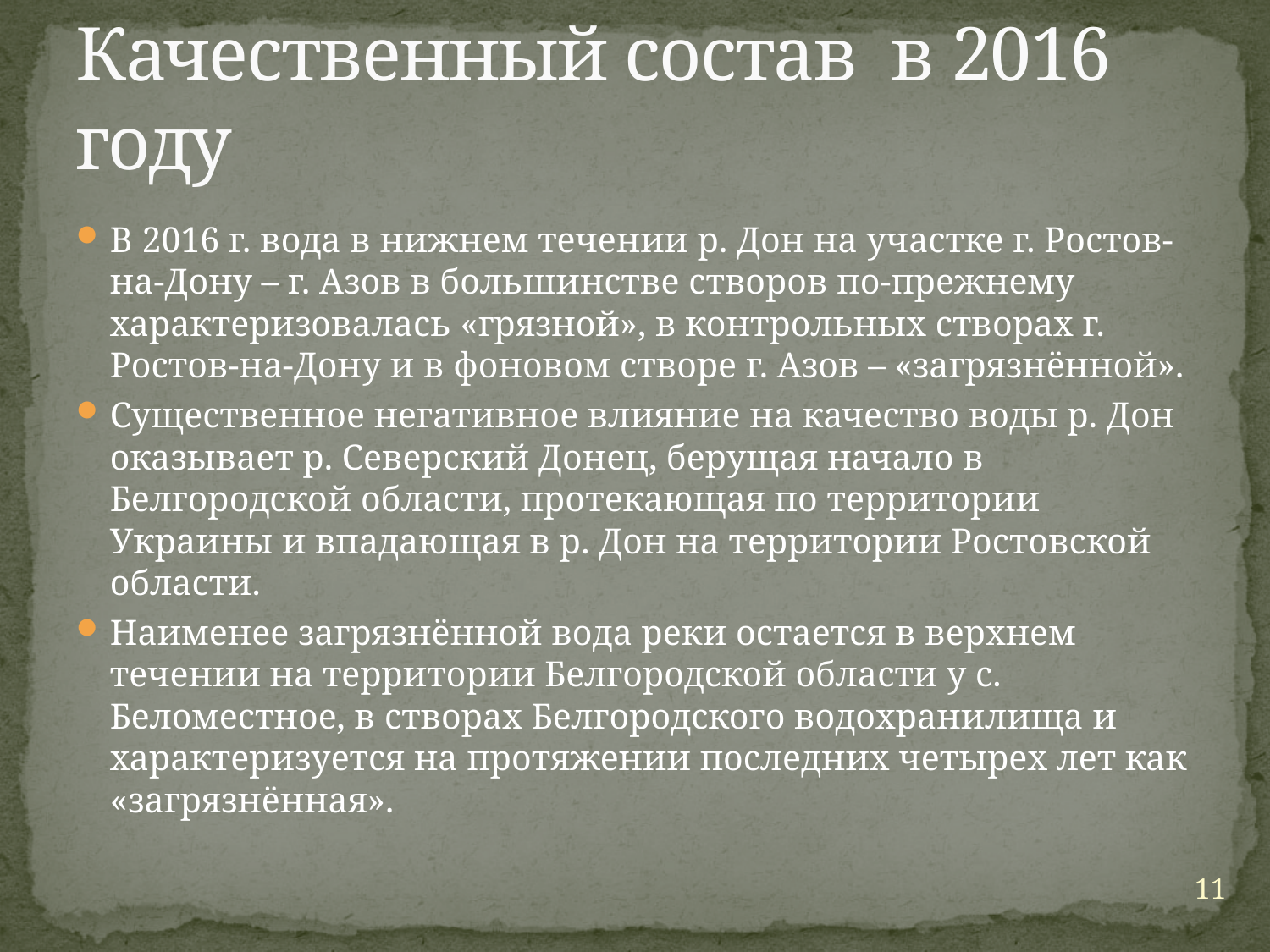

# Качественный состав  в 2016 году
В 2016 г. вода в нижнем течении р. Дон на участке г. Ростов-на-Дону – г. Азов в большинстве створов по-прежнему характеризовалась «грязной», в контрольных створах г. Ростов-на-Дону и в фоновом створе г. Азов – «загрязнённой».
Существенное негативное влияние на качество воды р. Дон оказывает р. Северский Донец, берущая начало в Белгородской области, протекающая по территории Украины и впадающая в р. Дон на территории Ростовской области.
Наименее загрязнённой вода реки остается в верхнем течении на территории Белгородской области у с. Беломестное, в створах Белгородского водохранилища и характеризуется на протяжении последних четырех лет как «загрязнённая».
11